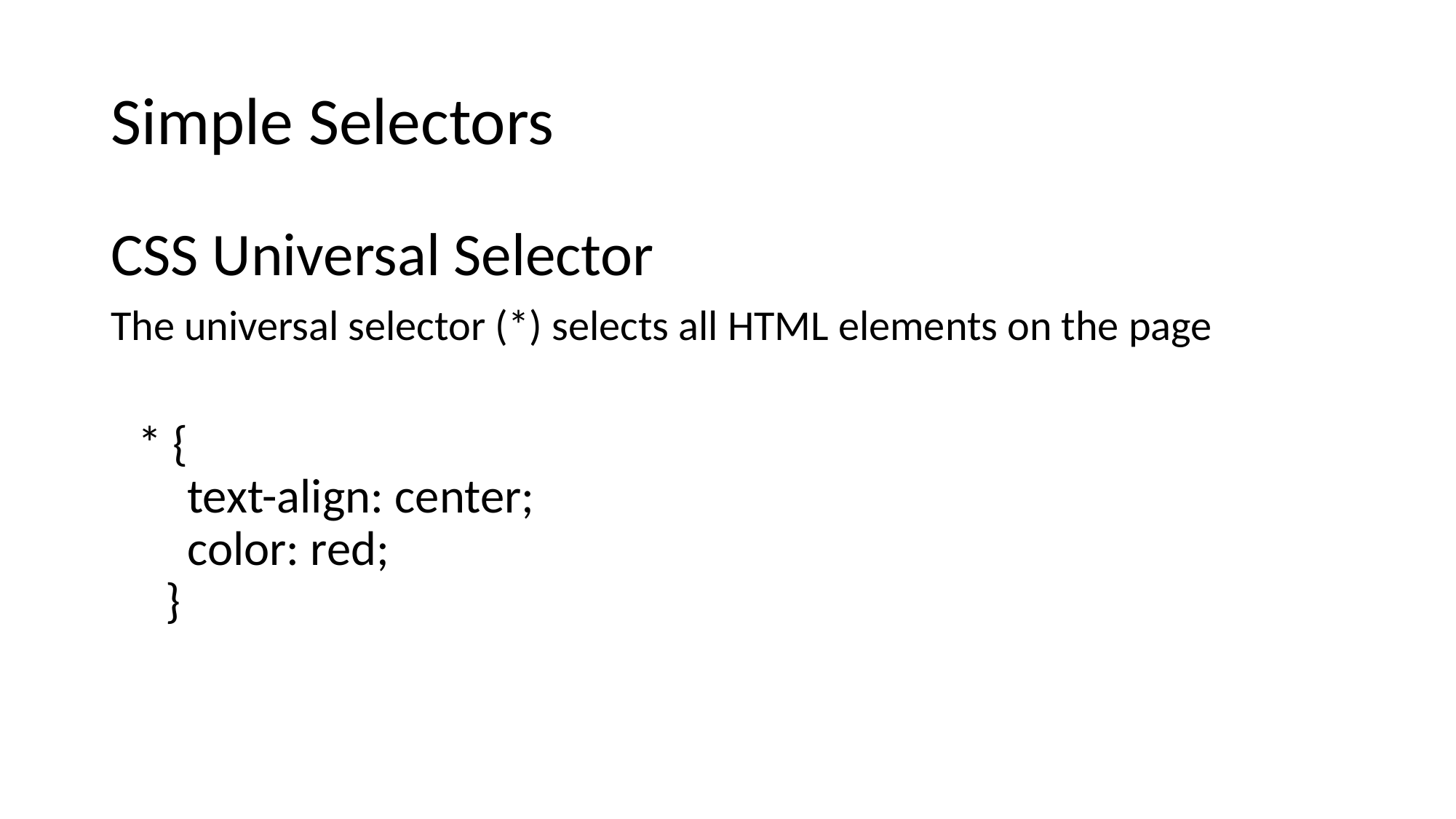

# Simple Selectors
CSS Universal Selector
The universal selector (*) selects all HTML elements on the page

* {
  text-align: center;
  color: red;
}